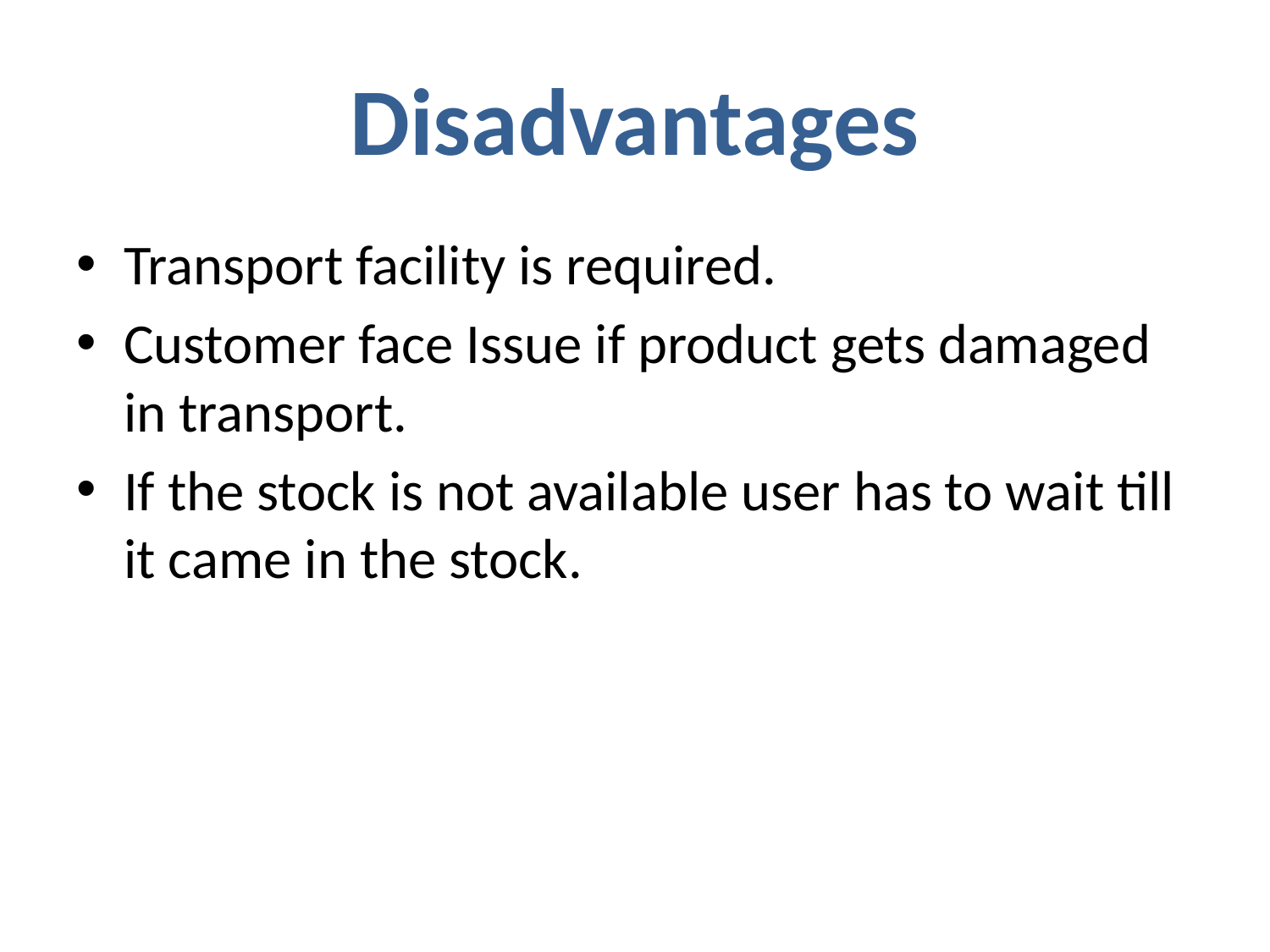

# Disadvantages
Transport facility is required.
Customer face Issue if product gets damaged in transport.
If the stock is not available user has to wait till it came in the stock.